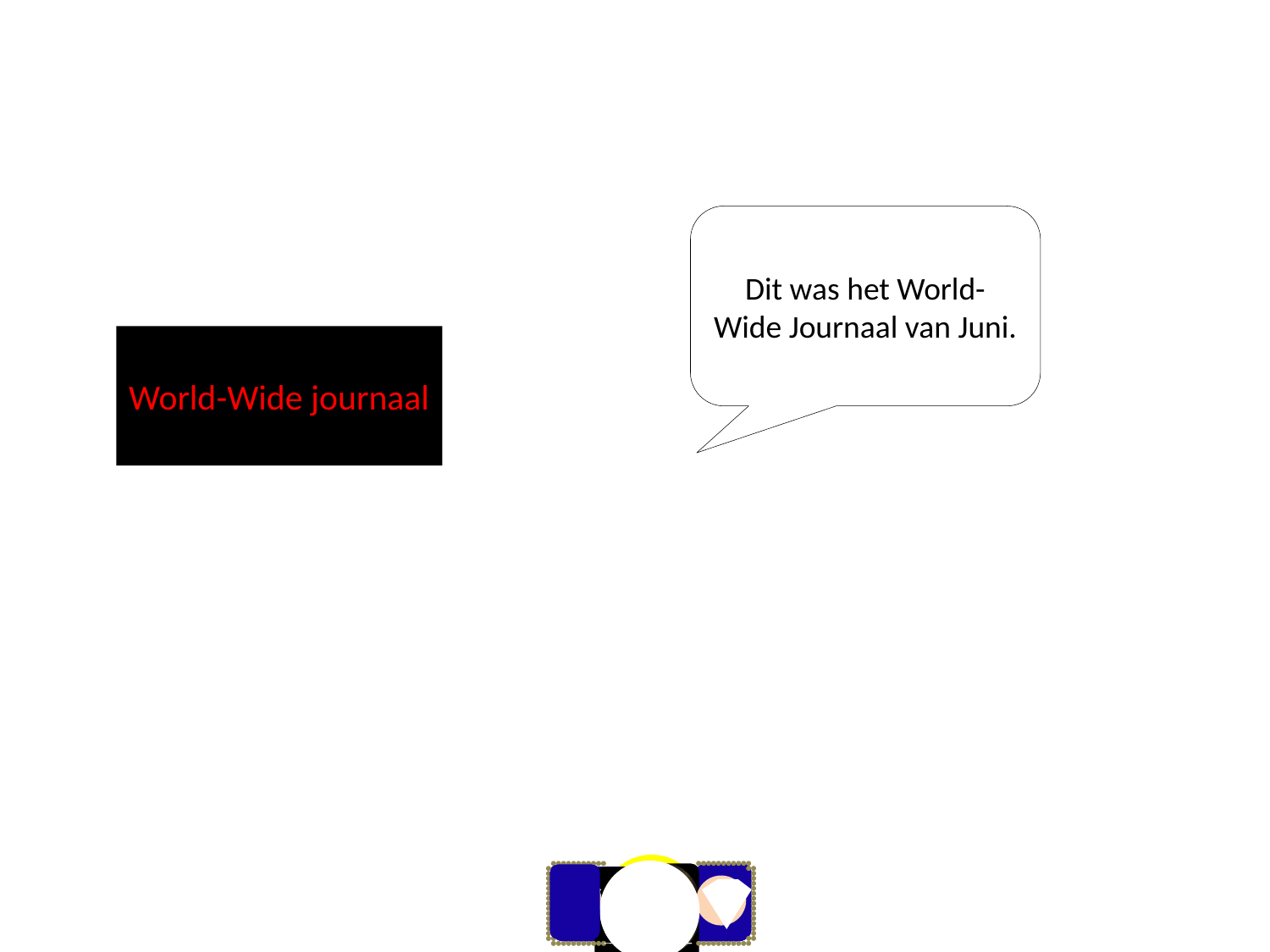

10 keer

Dit was het World-Wide Journaal van Juni.

World-Wide journaal